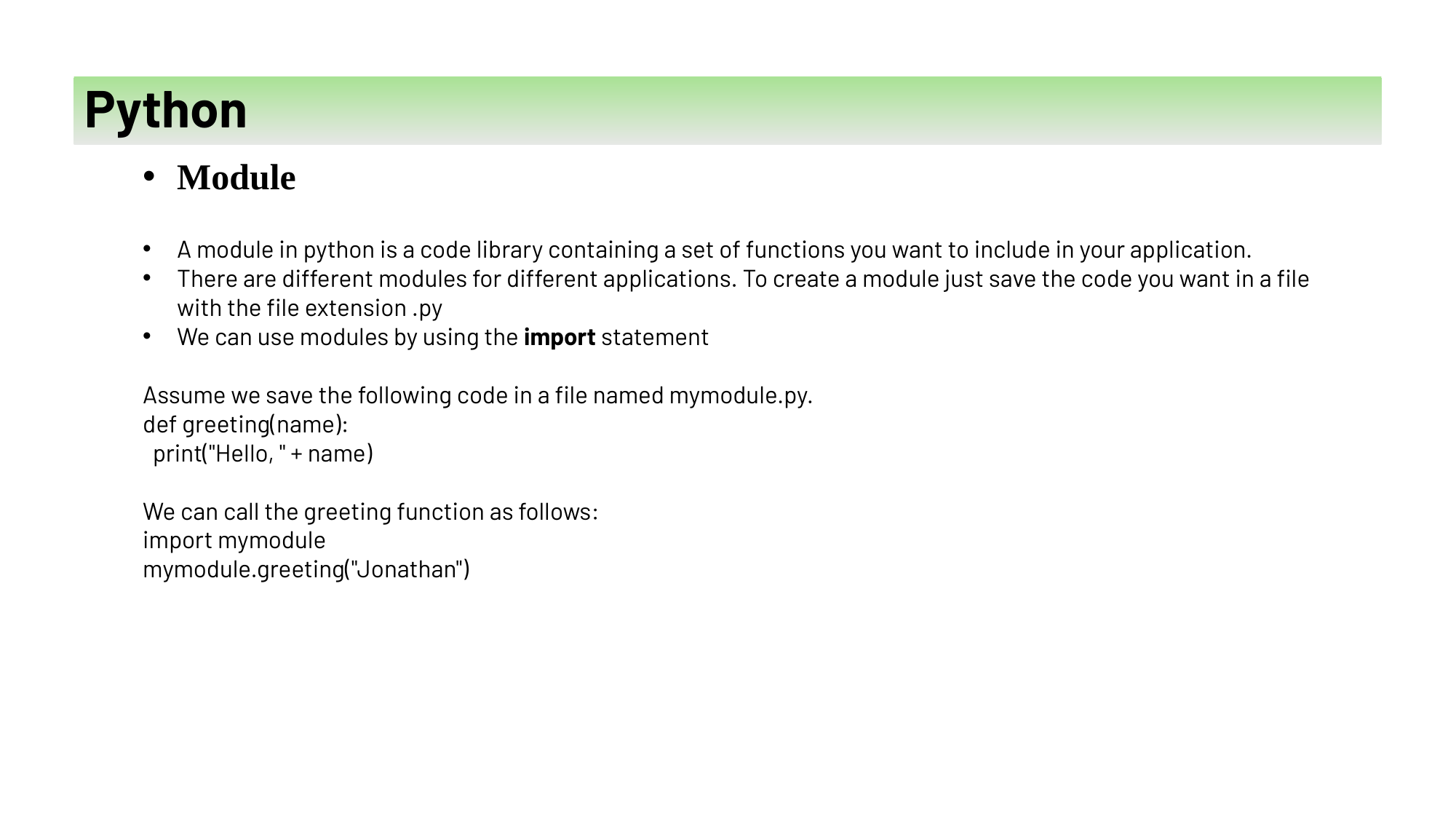

Python
Module
A module in python is a code library containing a set of functions you want to include in your application.
There are different modules for different applications. To create a module just save the code you want in a file with the file extension .py
We can use modules by using the import statement

Assume we save the following code in a file named mymodule.py.
def greeting(name):
  print("Hello, " + name)

We can call the greeting function as follows:
import mymodule
mymodule.greeting("Jonathan")